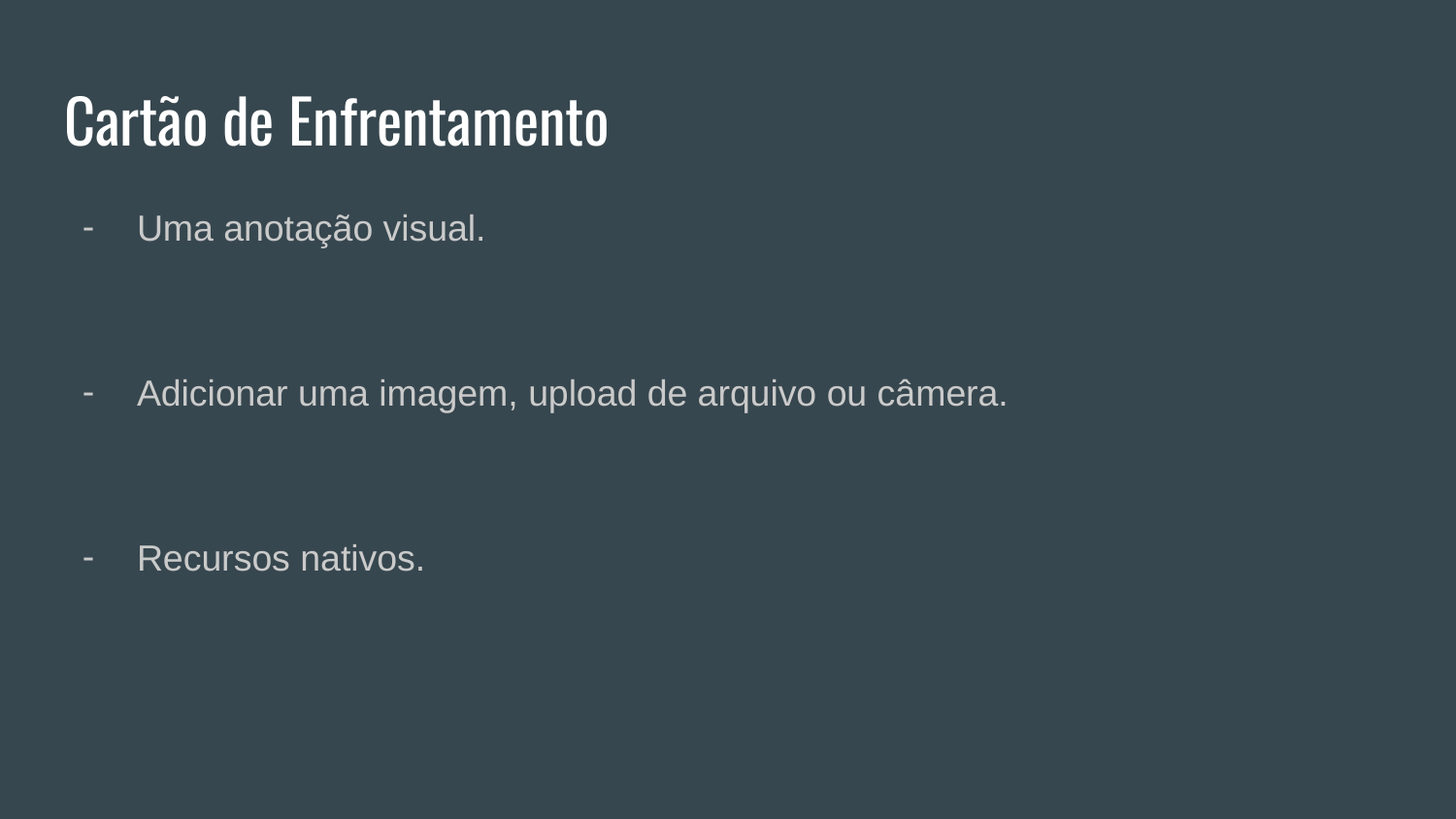

# Cartão de Enfrentamento
Uma anotação visual.

Adicionar uma imagem, upload de arquivo ou câmera.

Recursos nativos.